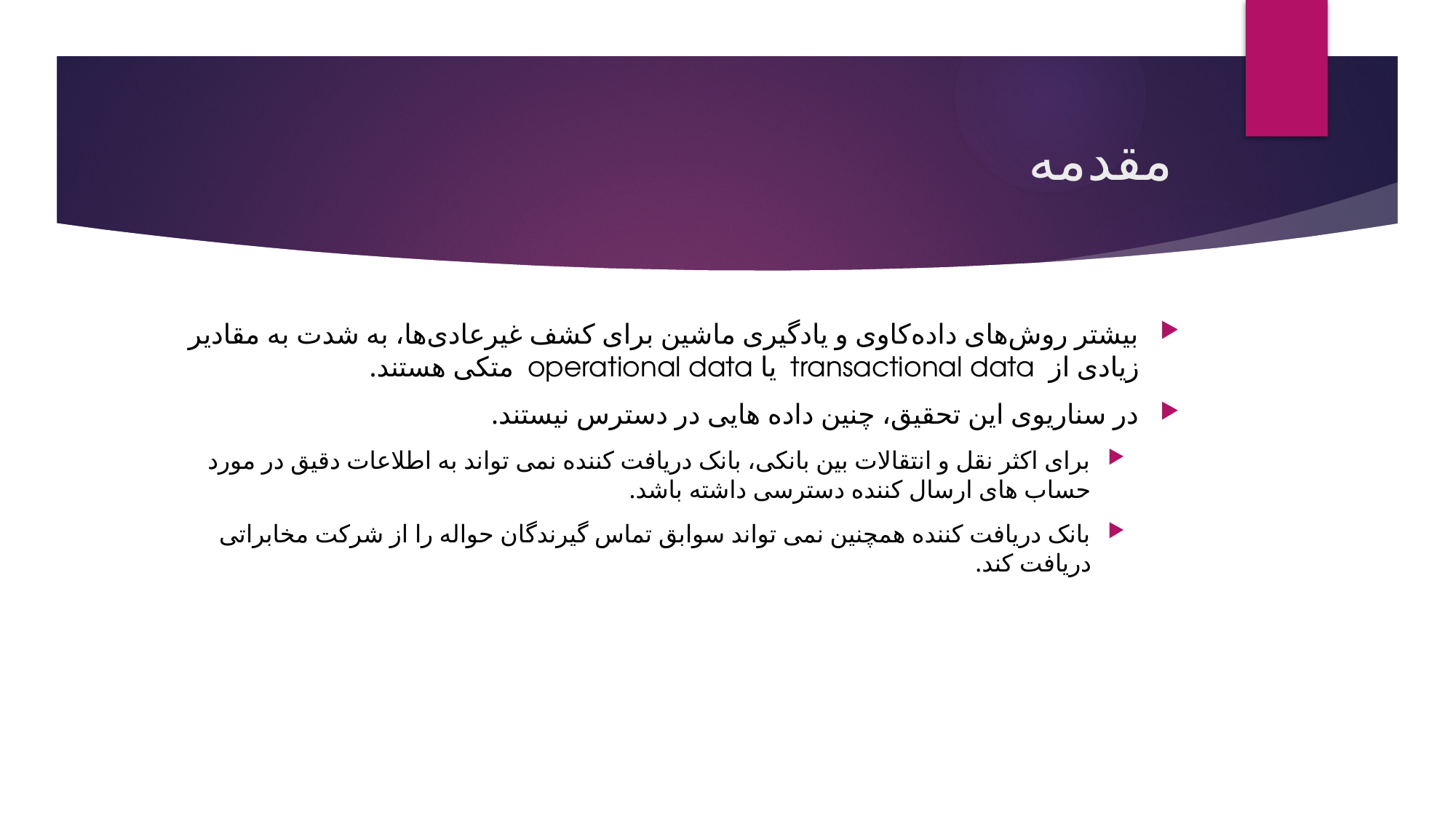

# مقدمه
بیشتر روش‌های داده‌کاوی و یادگیری ماشین برای کشف غیرعادی‌ها، به شدت به مقادیر زیادی از  transactional data  یا operational data  متکی هستند.
در سناریوی این تحقیق، چنین داده هایی در دسترس نیستند.
برای اکثر نقل و انتقالات بین بانکی، بانک دریافت کننده نمی تواند به اطلاعات دقیق در مورد حساب های ارسال کننده دسترسی داشته باشد.
بانک دریافت کننده همچنین نمی تواند سوابق تماس گیرندگان حواله را از شرکت مخابراتی دریافت کند.